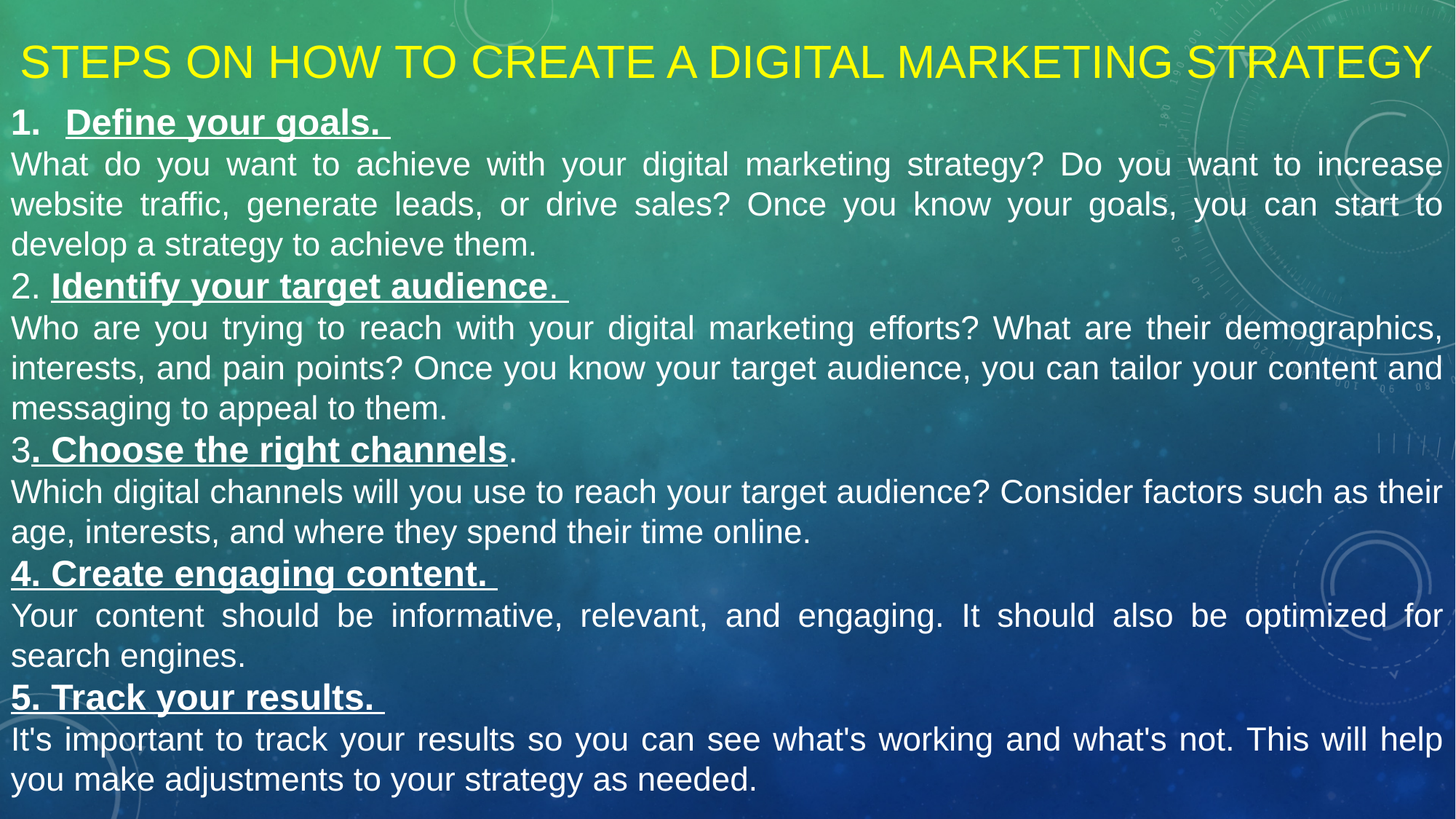

# steps on how to create a digital marketing strategy
Define your goals.
What do you want to achieve with your digital marketing strategy? Do you want to increase website traffic, generate leads, or drive sales? Once you know your goals, you can start to develop a strategy to achieve them.
2. Identify your target audience.
Who are you trying to reach with your digital marketing efforts? What are their demographics, interests, and pain points? Once you know your target audience, you can tailor your content and messaging to appeal to them.
3. Choose the right channels.
Which digital channels will you use to reach your target audience? Consider factors such as their age, interests, and where they spend their time online.
4. Create engaging content.
Your content should be informative, relevant, and engaging. It should also be optimized for search engines.
5. Track your results.
It's important to track your results so you can see what's working and what's not. This will help you make adjustments to your strategy as needed.